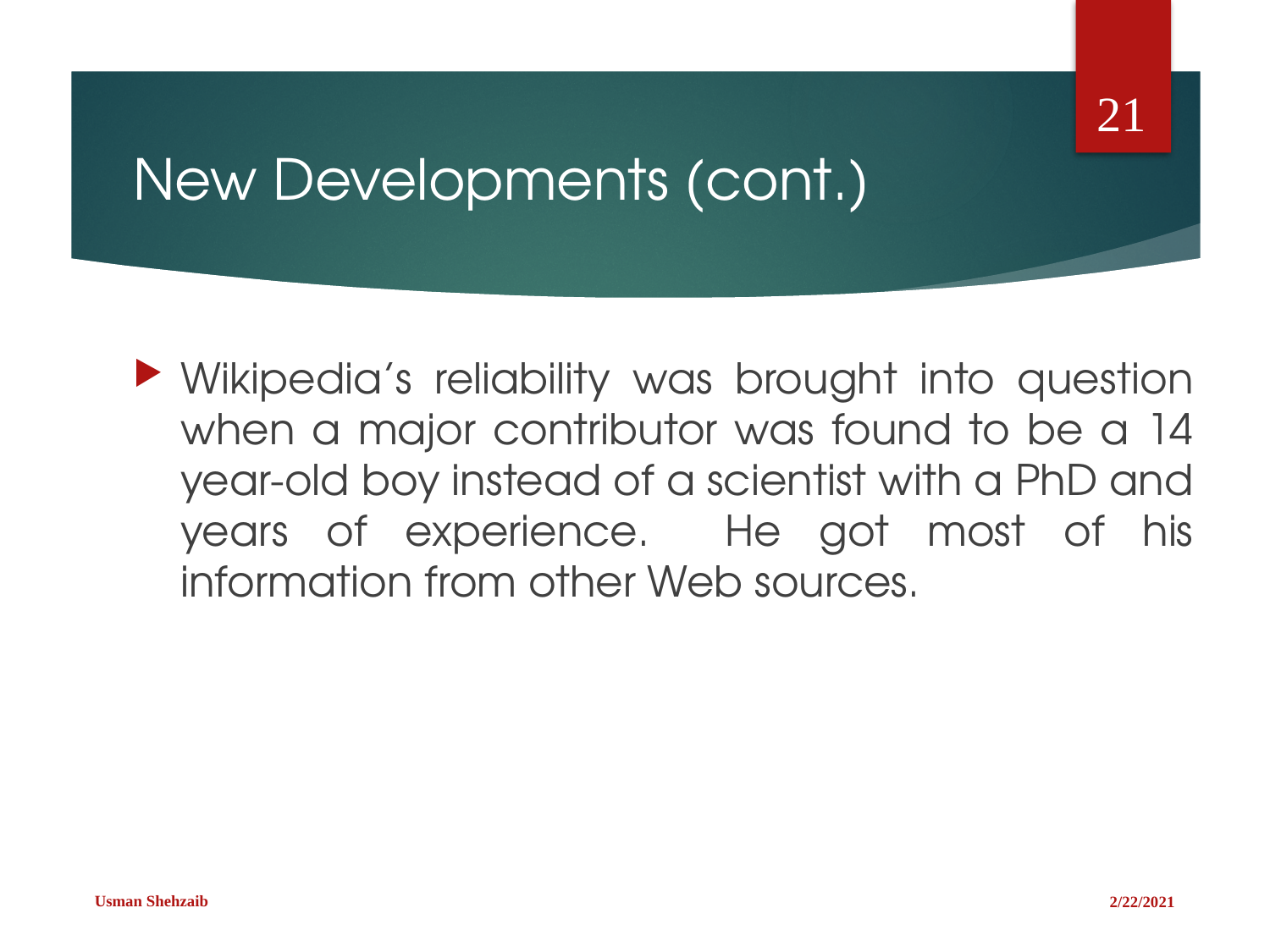

21
# New Developments (cont.)
Wikipedia’s reliability was brought into question when a major contributor was found to be a 14 year-old boy instead of a scientist with a PhD and years of experience.  He got most of his information from other Web sources.

Usman Shehzaib
2/22/2021